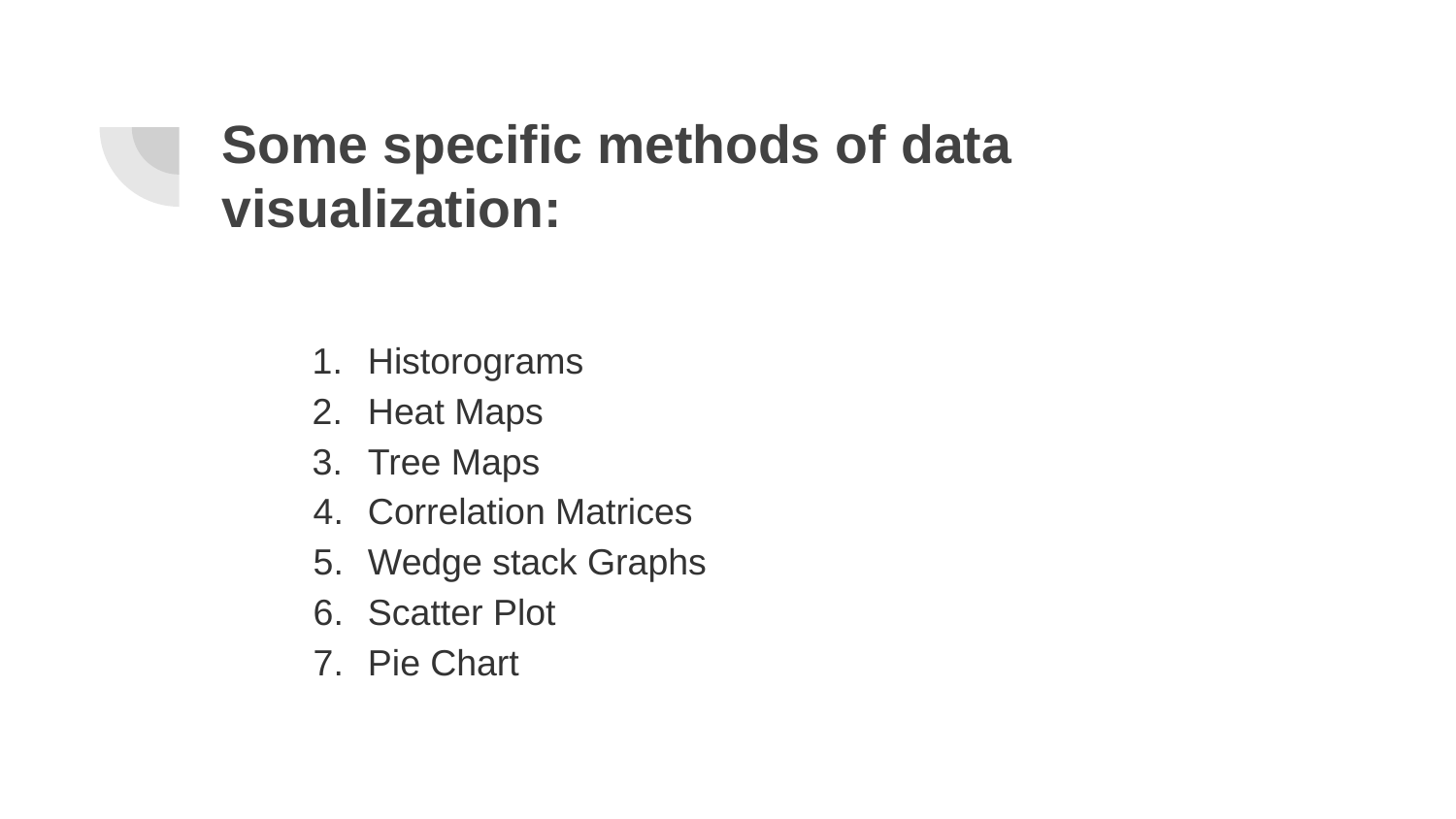

# Some specific methods of data visualization:
Historograms
Heat Maps
Tree Maps
Correlation Matrices
Wedge stack Graphs
Scatter Plot
Pie Chart